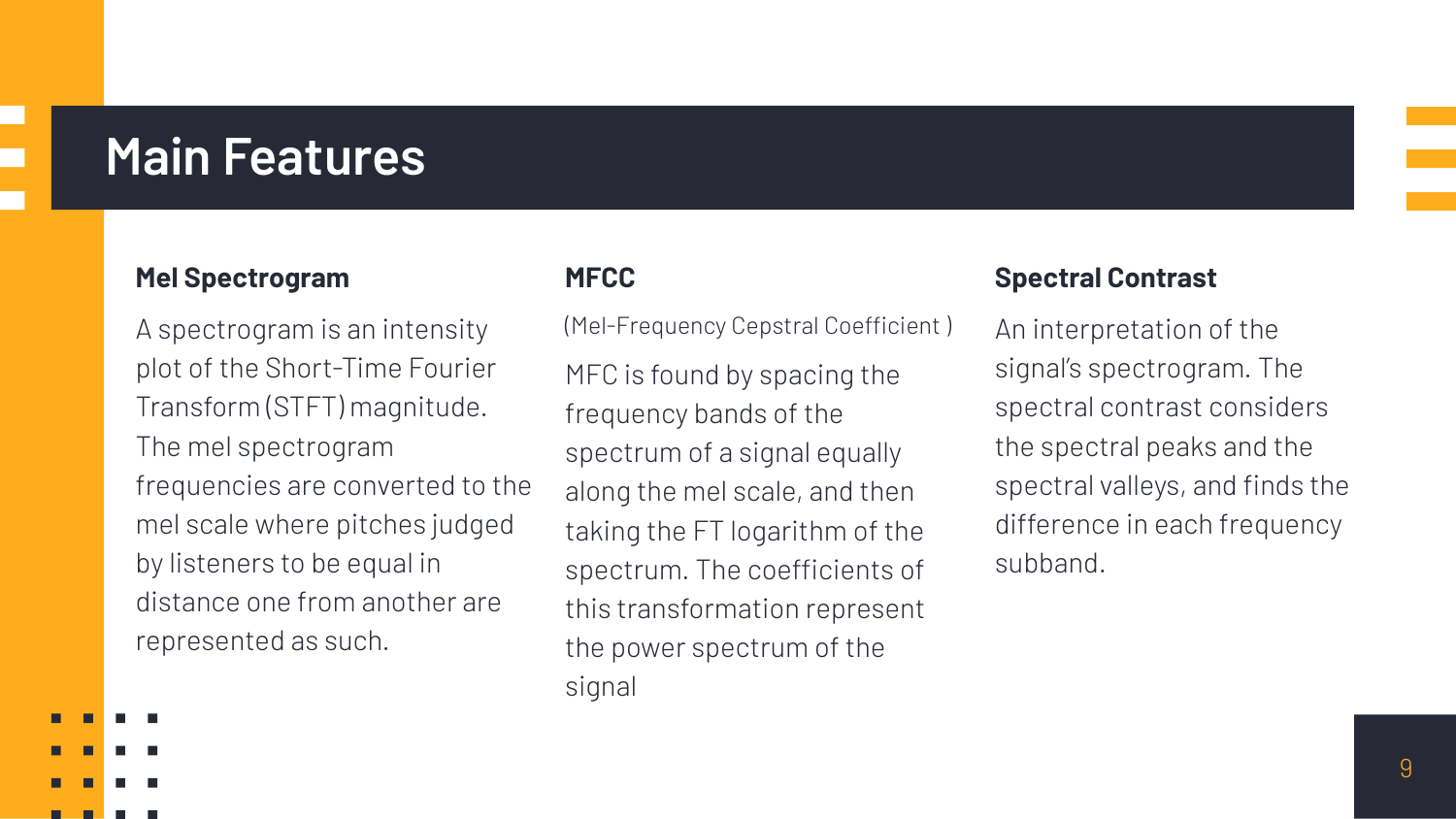

# Main Features
Mel Spectrogram
A spectrogram is an intensity plot of the Short-Time Fourier Transform (STFT) magnitude. The mel spectrogram frequencies are converted to the mel scale where pitches judged by listeners to be equal in distance one from another are represented as such.

MFCC
(Mel-Frequency Cepstral Coefficient )
MFC is found by spacing the frequency bands of the spectrum of a signal equally along the mel scale, and then taking the FT logarithm of the spectrum. The coefficients of this transformation represent the power spectrum of the signal
Spectral Contrast
An interpretation of the signal’s spectrogram. The spectral contrast considers the spectral peaks and the spectral valleys, and finds the difference in each frequency subband.
9